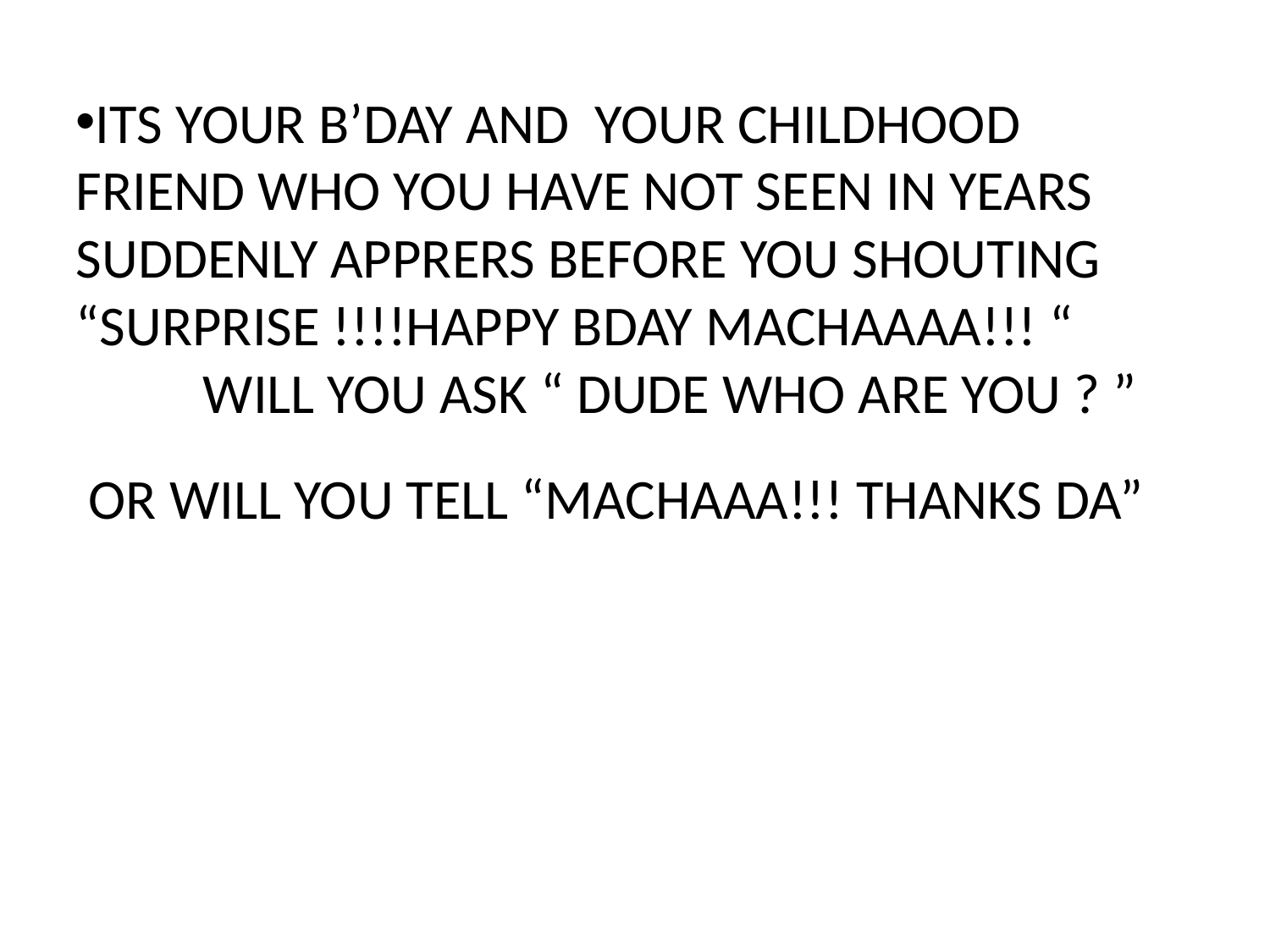

ITS YOUR B’DAY AND  YOUR CHILDHOOD FRIEND WHO YOU HAVE NOT SEEN IN YEARS SUDDENLY APPRERS BEFORE YOU SHOUTING “SURPRISE !!!!HAPPY BDAY MACHAAAA!!! “
  	WILL YOU ASK “ DUDE WHO ARE YOU ? ”

 OR WILL YOU TELL “MACHAAA!!! THANKS DA”